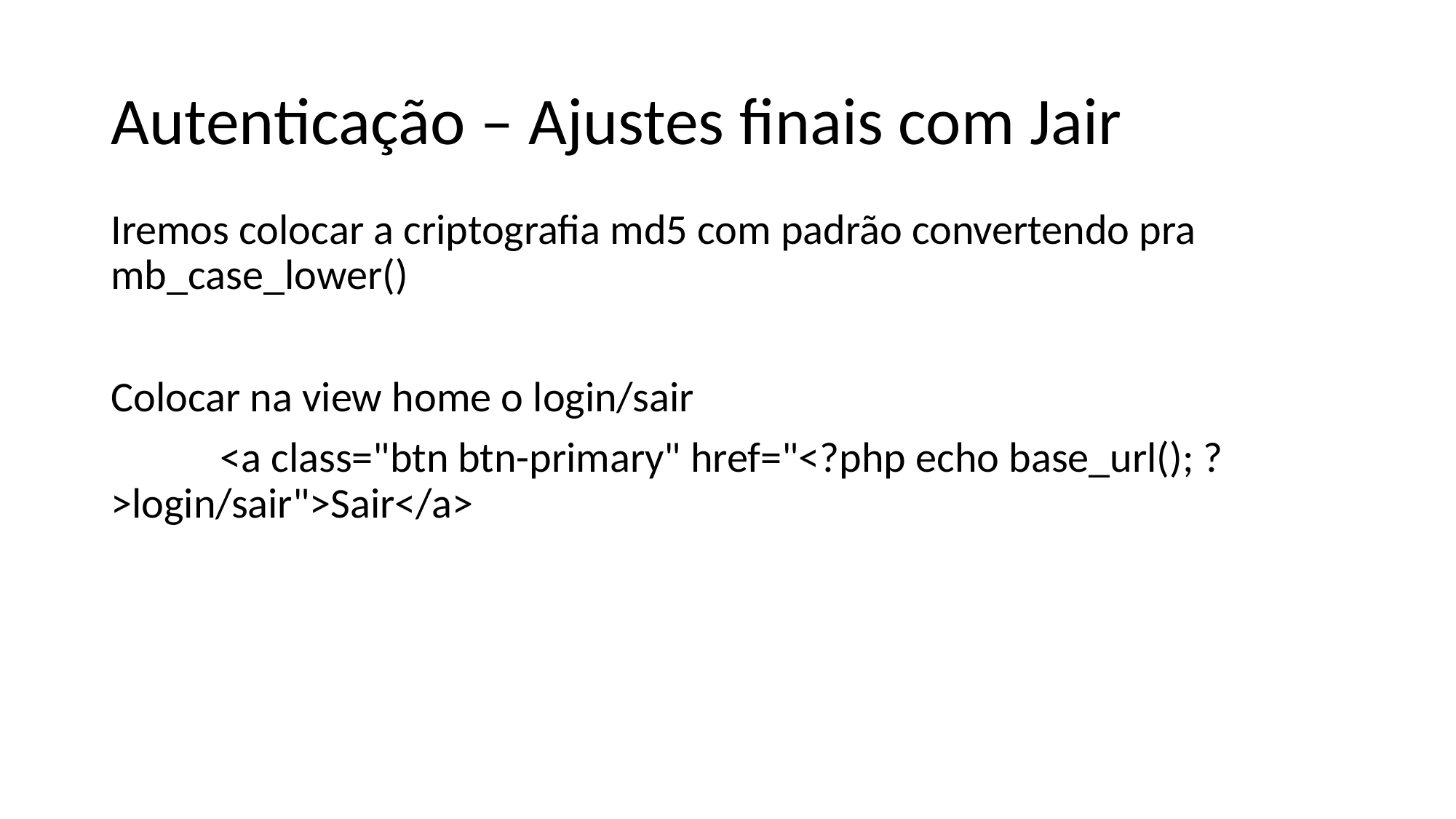

# Autenticação – Ajustes finais com Jair
Iremos colocar a criptografia md5 com padrão convertendo pra mb_case_lower()

Colocar na view home o login/sair
	<a class="btn btn-primary" href="<?php echo base_url(); ?>login/sair">Sair</a>